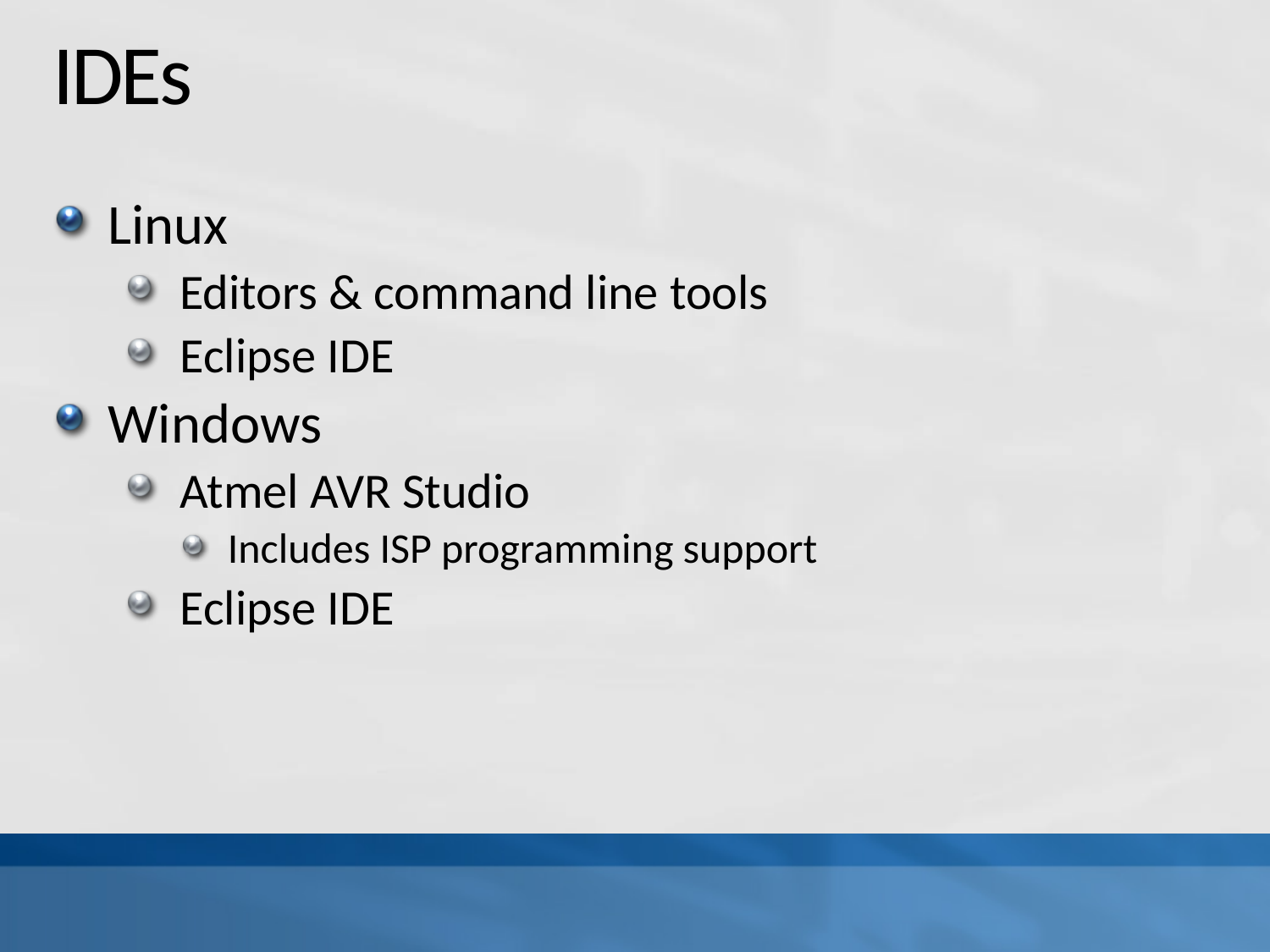

# IDEs
Linux
Editors & command line tools
Eclipse IDE
Windows
Atmel AVR Studio
Includes ISP programming support
Eclipse IDE